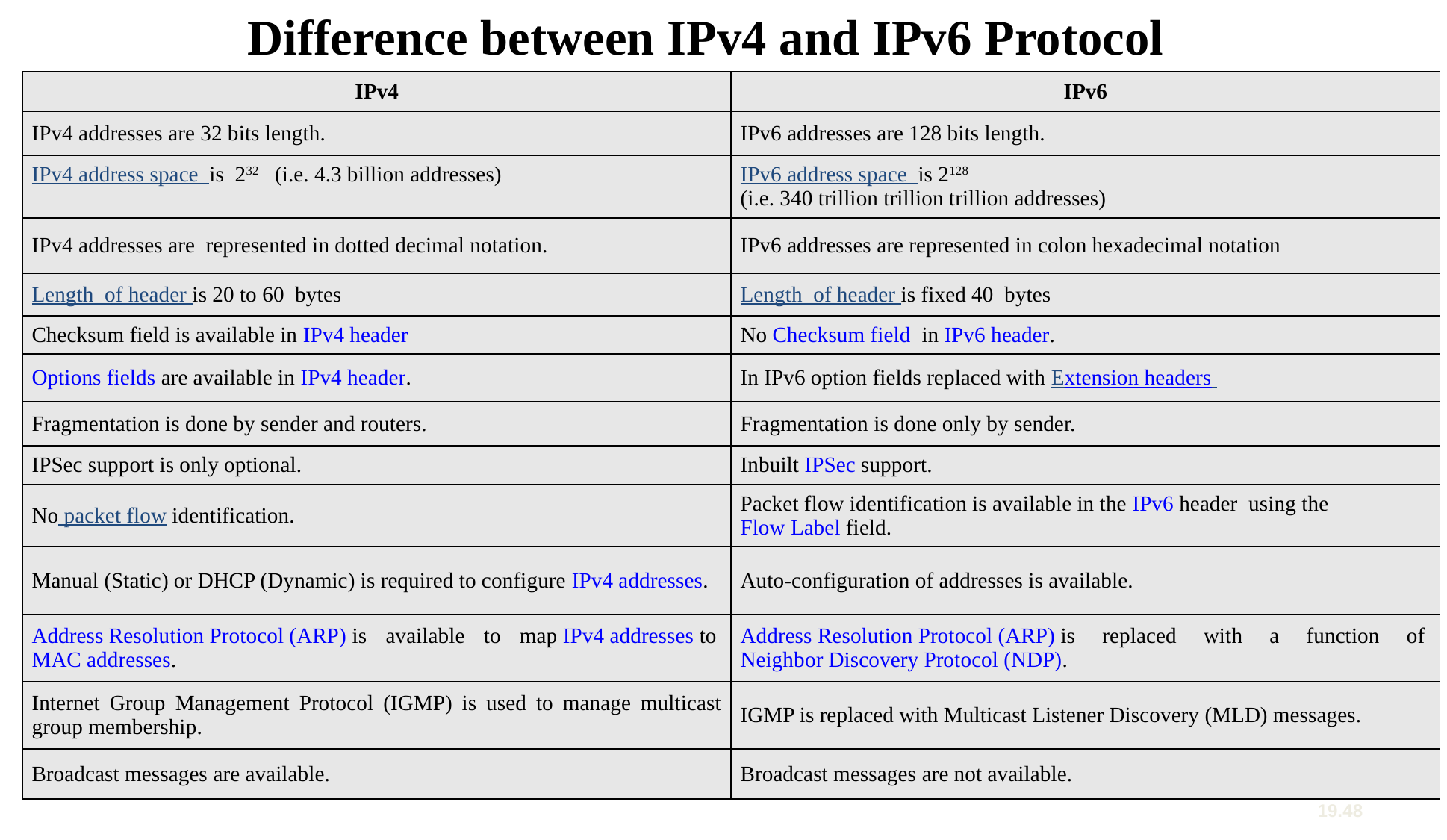

Difference between IPv4 and IPv6 Protocol
| IPv4 | IPv6 |
| --- | --- |
| IPv4 addresses are 32 bits length. | IPv6 addresses are 128 bits length. |
| IPv4 address space is 232 (i.e. 4.3 billion addresses) | IPv6 address space is 2128 (i.e. 340 trillion trillion trillion addresses) |
| IPv4 addresses are  represented in dotted decimal notation. | IPv6 addresses are represented in colon hexadecimal notation |
| Length of header is 20 to 60 bytes | Length of header is fixed 40 bytes |
| Checksum field is available in IPv4 header | No Checksum field in IPv6 header. |
| Options fields are available in IPv4 header. | In IPv6 option fields replaced with Extension headers |
| Fragmentation is done by sender and routers. | Fragmentation is done only by sender. |
| IPSec support is only optional. | Inbuilt IPSec support. |
| No packet flow identification. | Packet flow identification is available in the IPv6 header  using the Flow Label field. |
| Manual (Static) or DHCP (Dynamic) is required to configure IPv4 addresses. | Auto-configuration of addresses is available. |
| Address Resolution Protocol (ARP) is available to map IPv4 addresses to MAC addresses. | Address Resolution Protocol (ARP) is replaced with a function of Neighbor Discovery Protocol (NDP). |
| Internet Group Management Protocol (IGMP) is used to manage multicast group membership. | IGMP is replaced with Multicast Listener Discovery (MLD) messages. |
| Broadcast messages are available. | Broadcast messages are not available. |
19.48